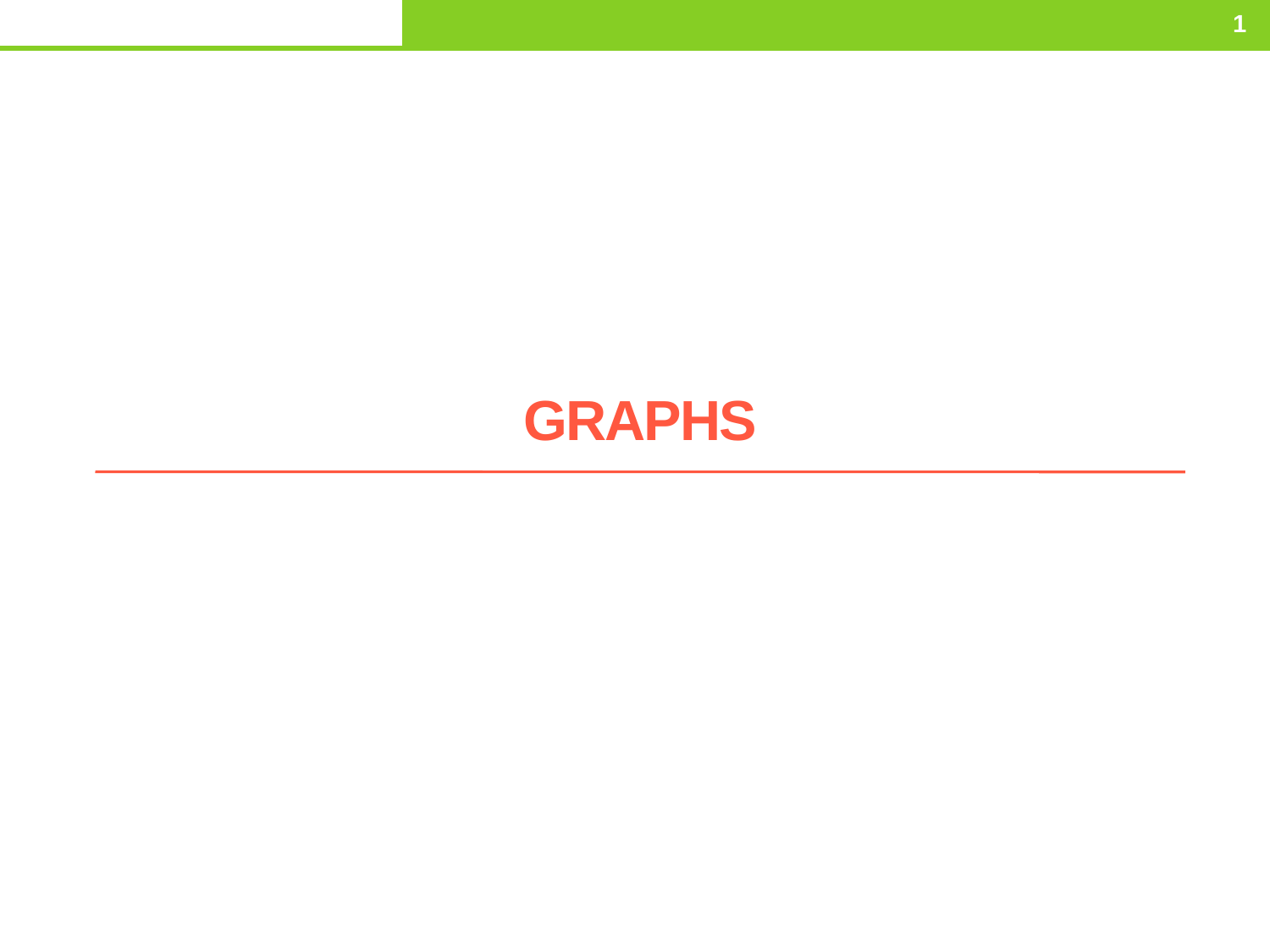

Thursday, March 5, 2015
1
# GRAPHS